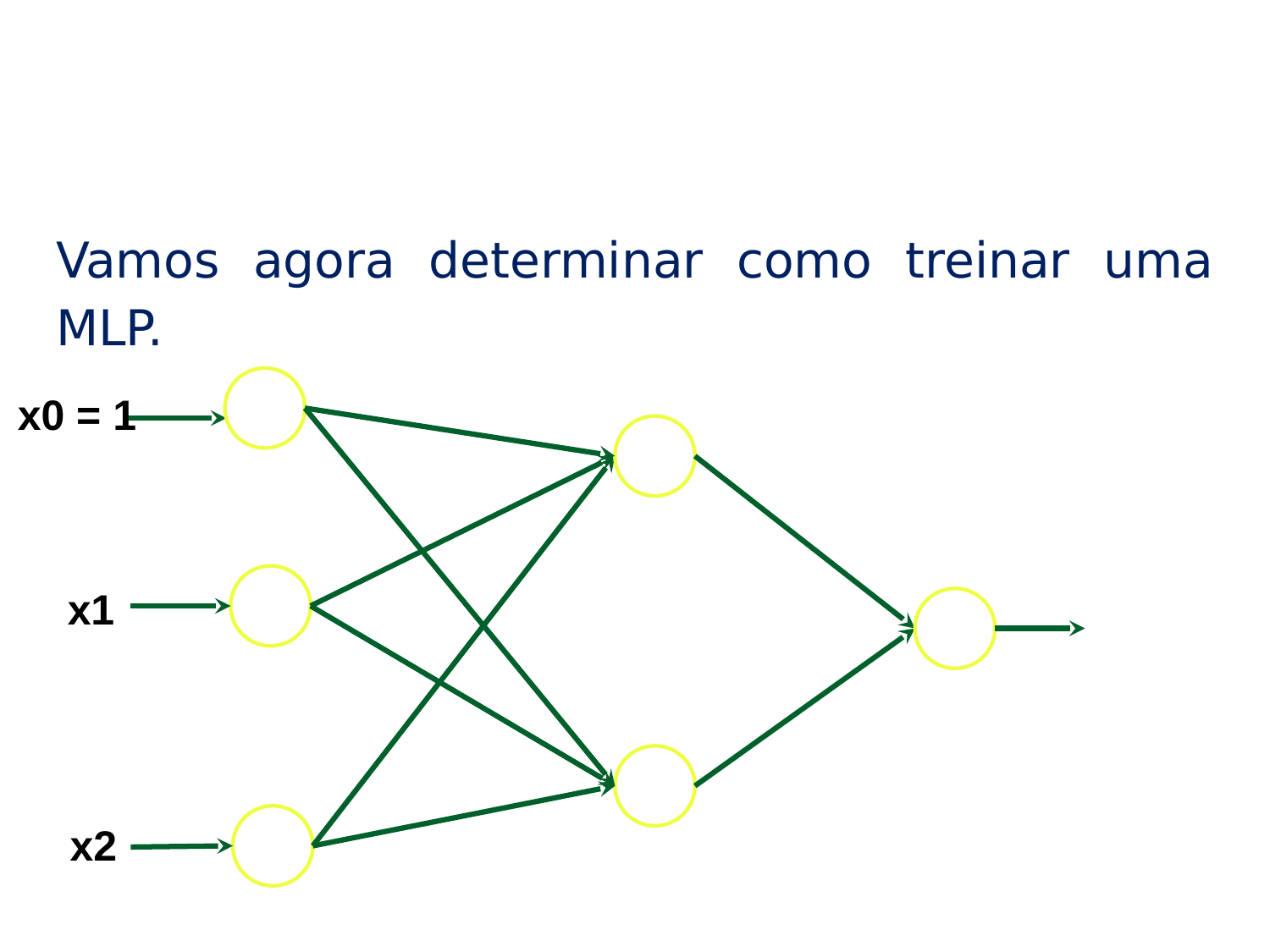

# Redes Neurais de Múltiplas Camadas
Vamos agora determinar como treinar uma MLP.

x0 = 1

x1

x2